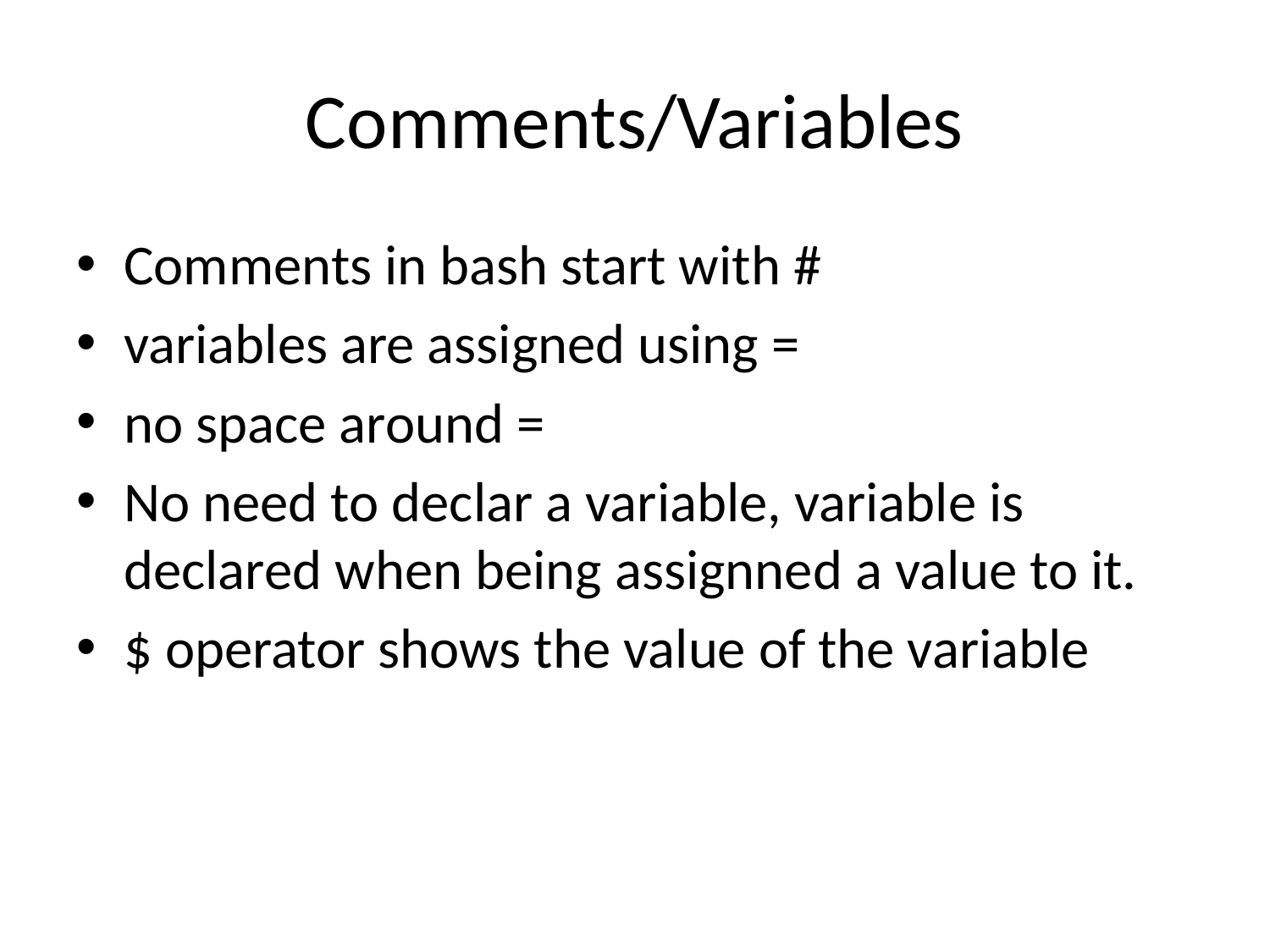

# Comments/Variables
Comments in bash start with #
variables are assigned using =
no space around =
No need to declar a variable, variable is declared when being assignned a value to it.
$ operator shows the value of the variable